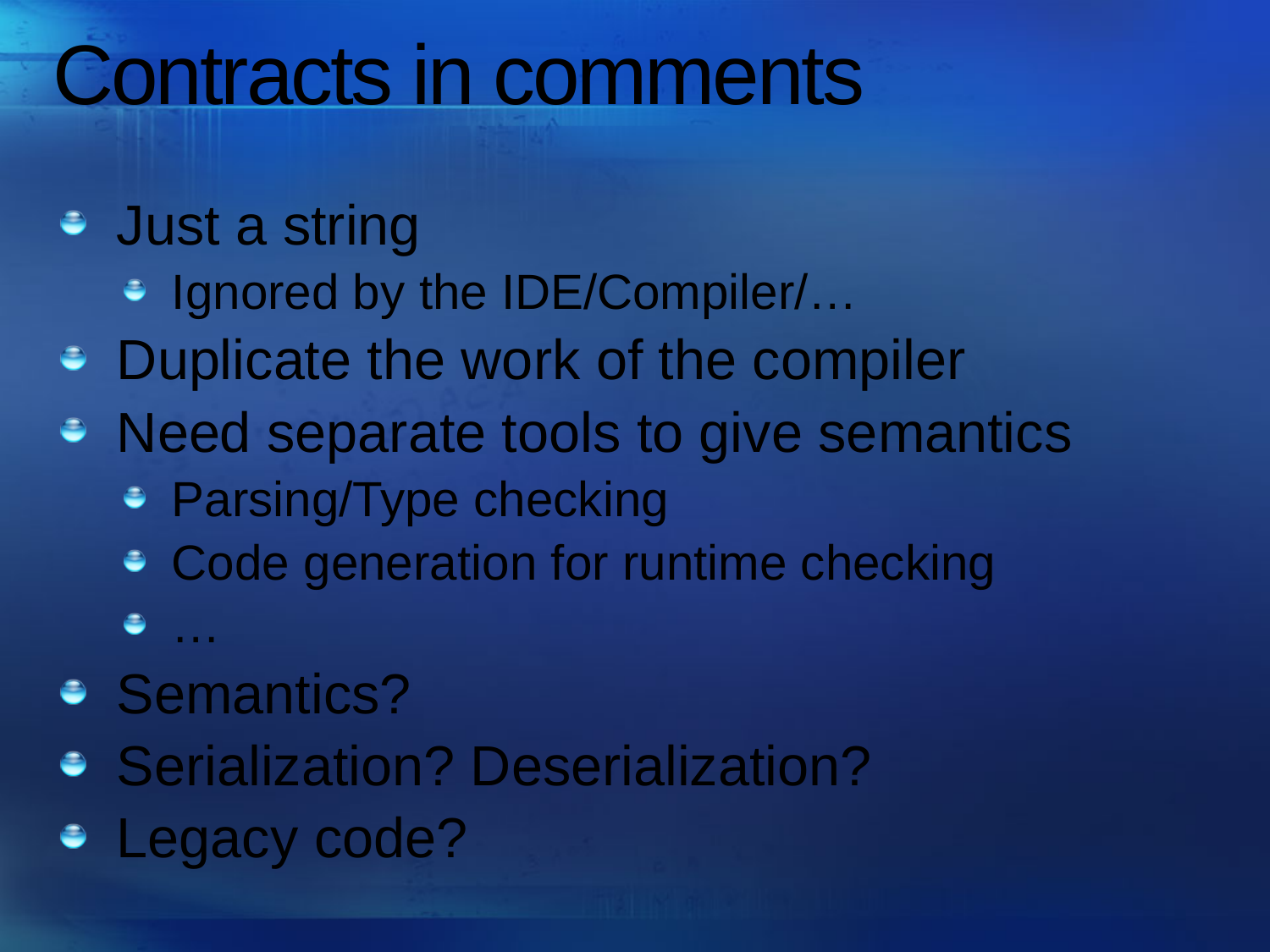

# Contracts in comments
Just a string
Ignored by the IDE/Compiler/…
Duplicate the work of the compiler
Need separate tools to give semantics
Parsing/Type checking
Code generation for runtime checking
…
Semantics?
Serialization? Deserialization?
Legacy code?